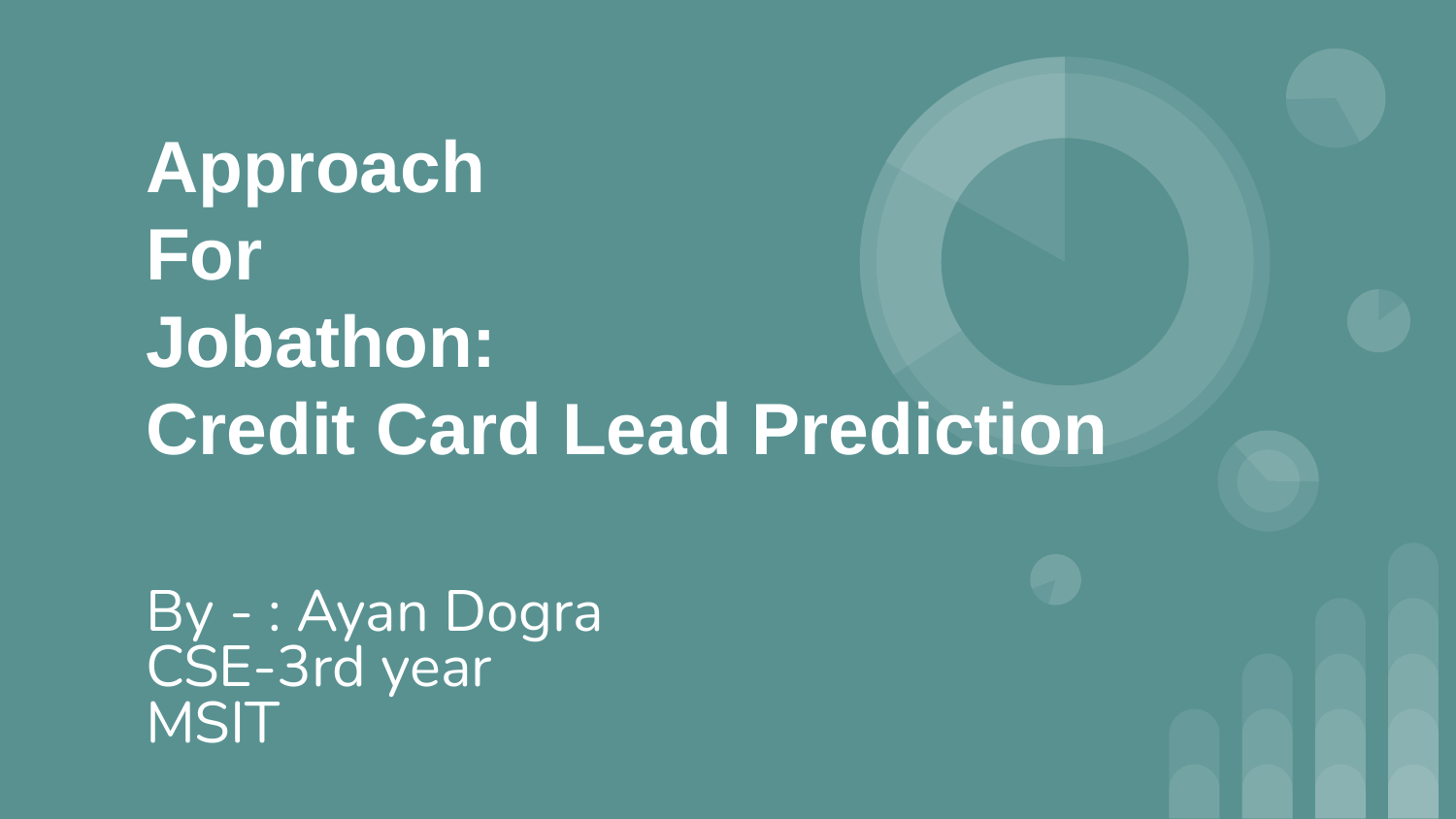

# Approach
For
Jobathon:
Credit Card Lead Prediction

By - : Ayan Dogra
CSE-3rd year
MSIT